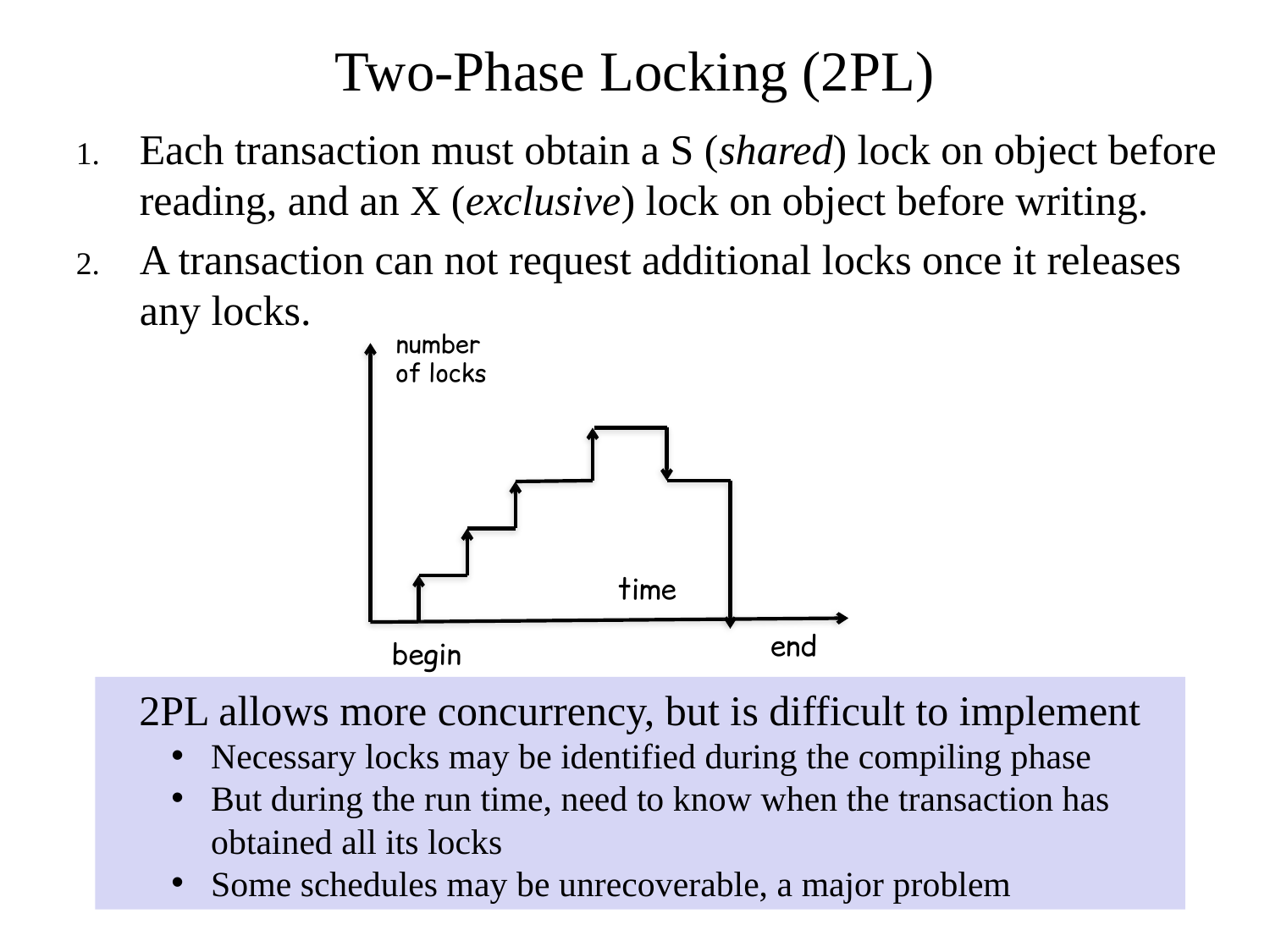

Two-Phase Locking (2PL)
Each transaction must obtain a S (shared) lock on object before reading, and an X (exclusive) lock on object before writing.
A transaction can not request additional locks once it releases any locks.
number
of locks
time
end
begin
2PL allows more concurrency, but is difficult to implement
Necessary locks may be identified during the compiling phase
But during the run time, need to know when the transaction has obtained all its locks
Some schedules may be unrecoverable, a major problem